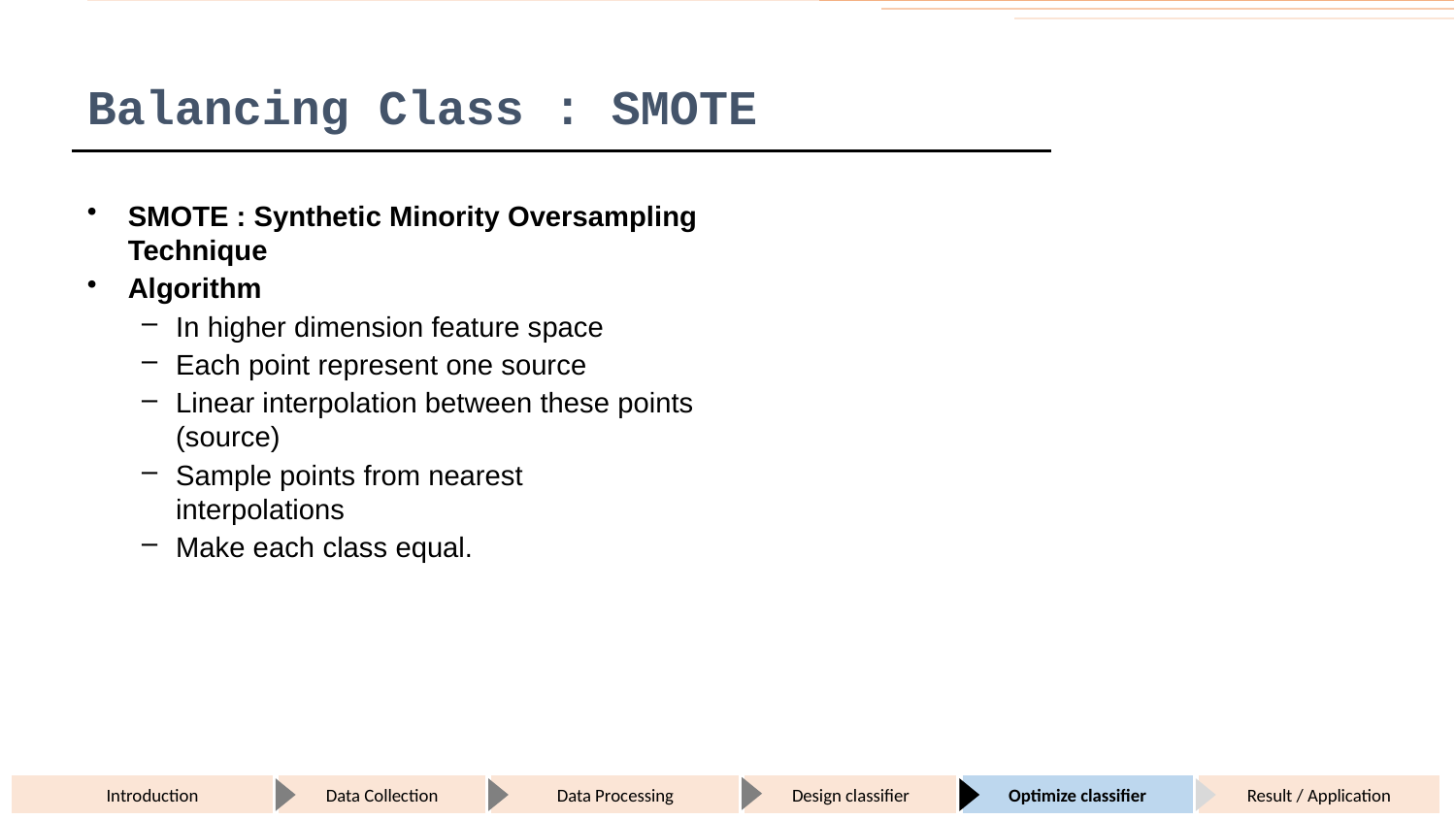

# Balancing Class : SMOTE
SMOTE : Synthetic Minority Oversampling Technique
Algorithm
In higher dimension feature space
Each point represent one source
Linear interpolation between these points (source)
Sample points from nearest interpolations
Make each class equal.

Introduction
Data Collection
Data Processing
Design classifier
Optimize classifier
Result / Application